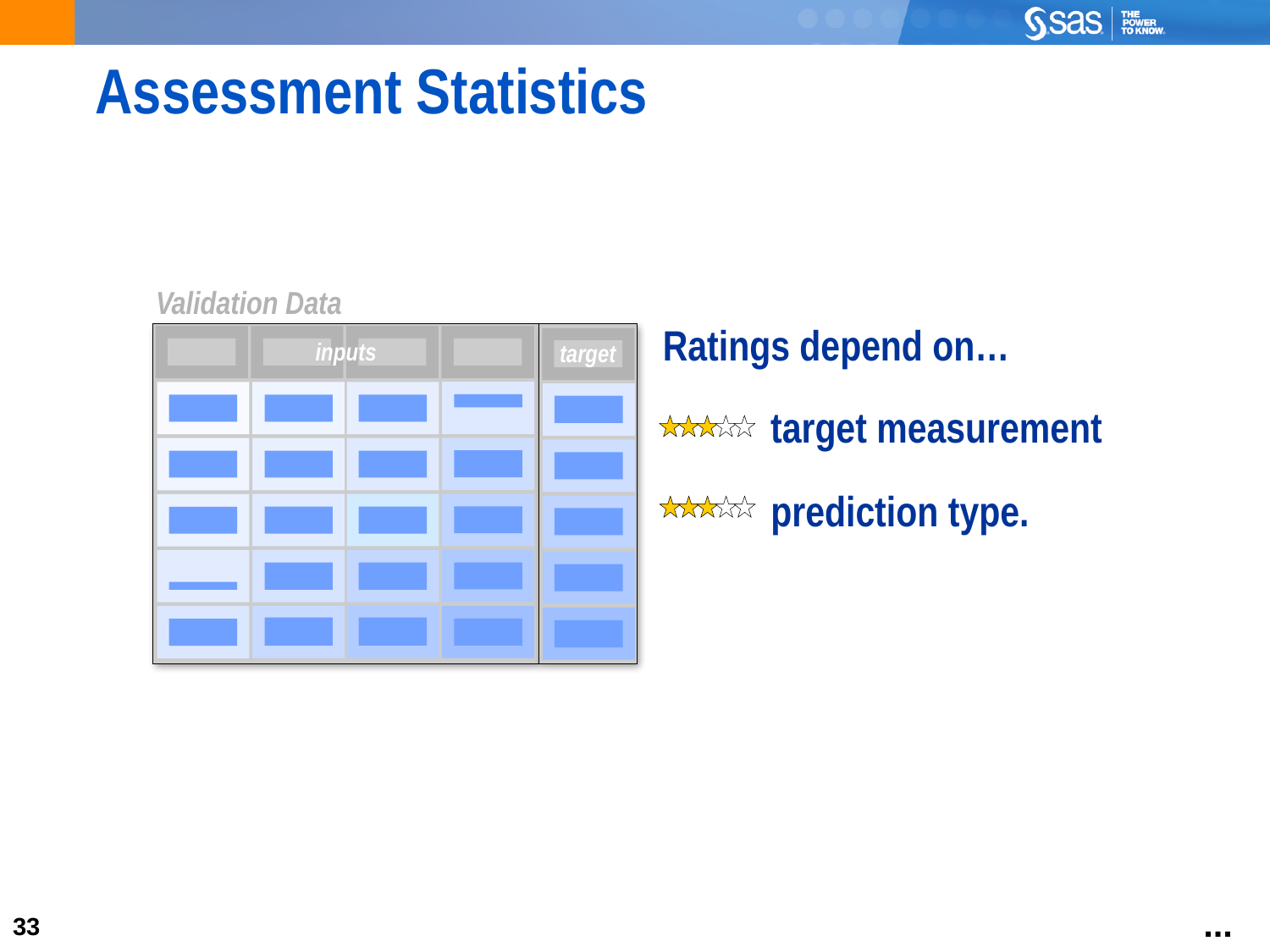

# Assessment Statistics
Validation Data
Ratings depend on…

inputs

target

target measurement

prediction type.

...